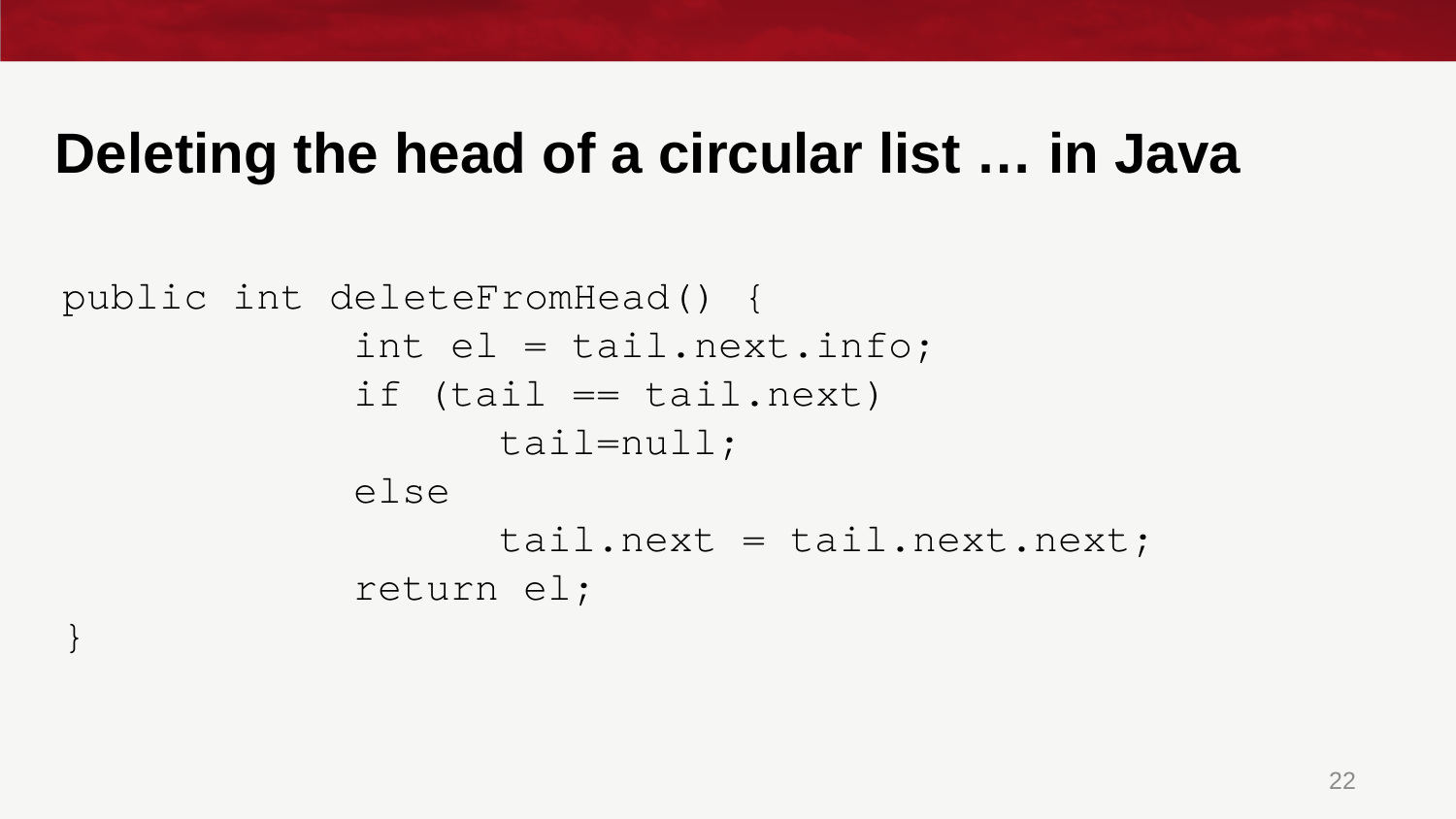

# Deleting the head of a circular list … in Java

public int deleteFromHead() {
		int el = tail.next.info;
		if (tail == tail.next)
			tail=null;
		else
			tail.next = tail.next.next;
		return el;
}